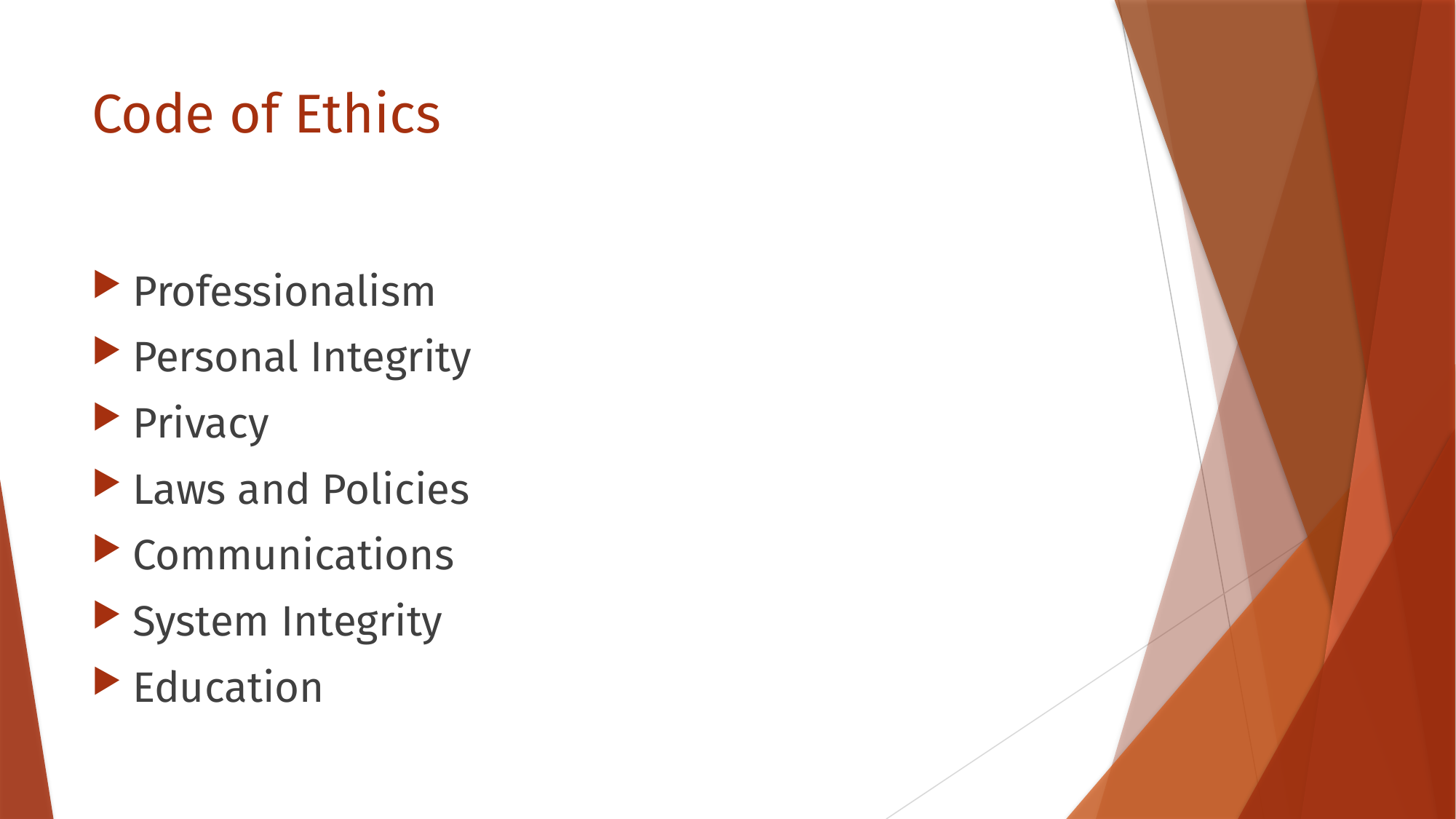

# Code of Ethics
Professionalism
Personal Integrity
Privacy
Laws and Policies
Communications
System Integrity
Education